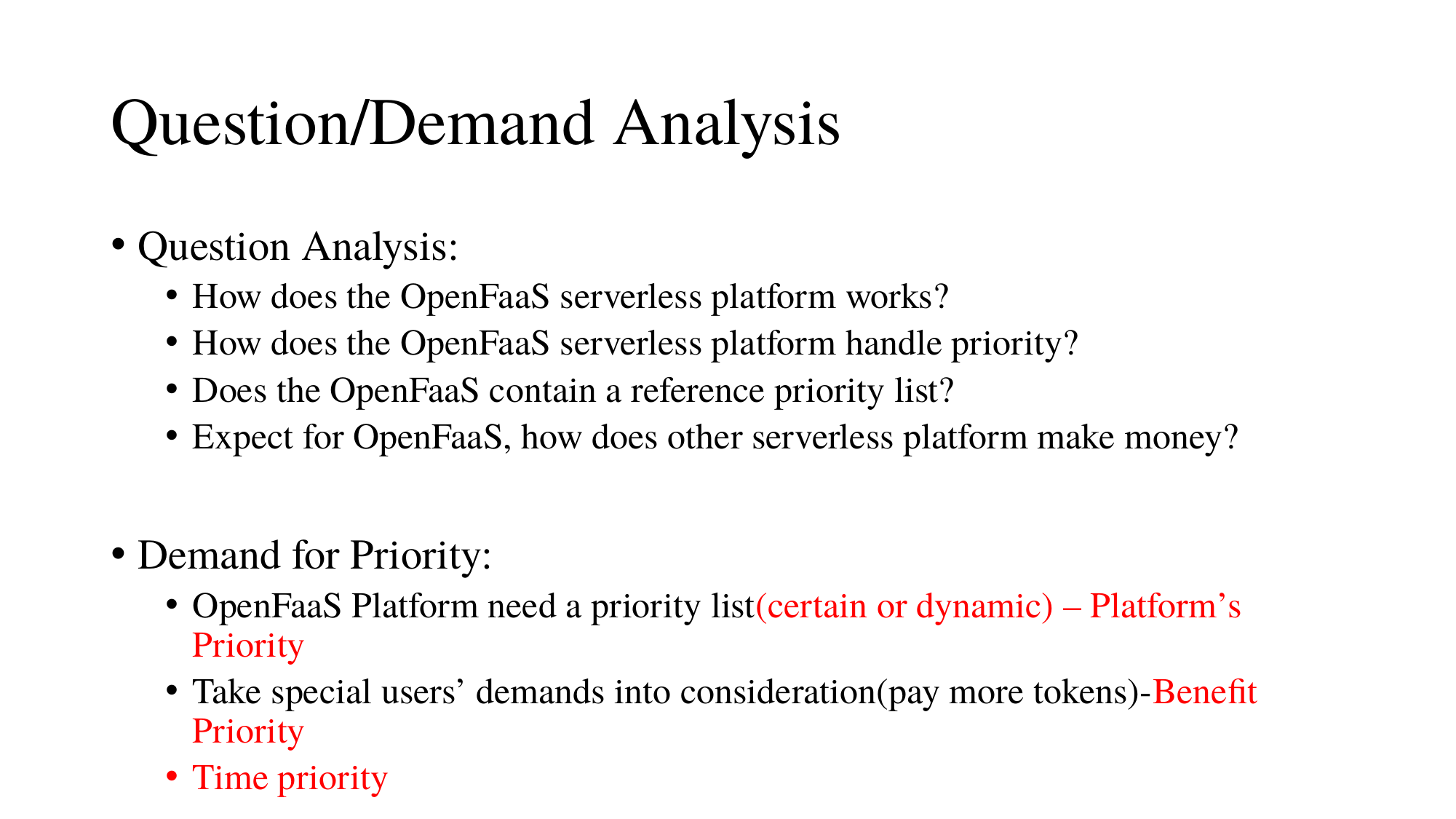

# Question/Demand Analysis
Question Analysis:
How does the OpenFaaS serverless platform works?
How does the OpenFaaS serverless platform handle priority?
Does the OpenFaaS contain a reference priority list?
Expect for OpenFaaS, how does other serverless platform make money?

Demand for Priority:
OpenFaaS Platform need a priority list(certain or dynamic) – Platform’s Priority
Take special users’ demands into consideration(pay more tokens)-Benefit Priority
Time priority